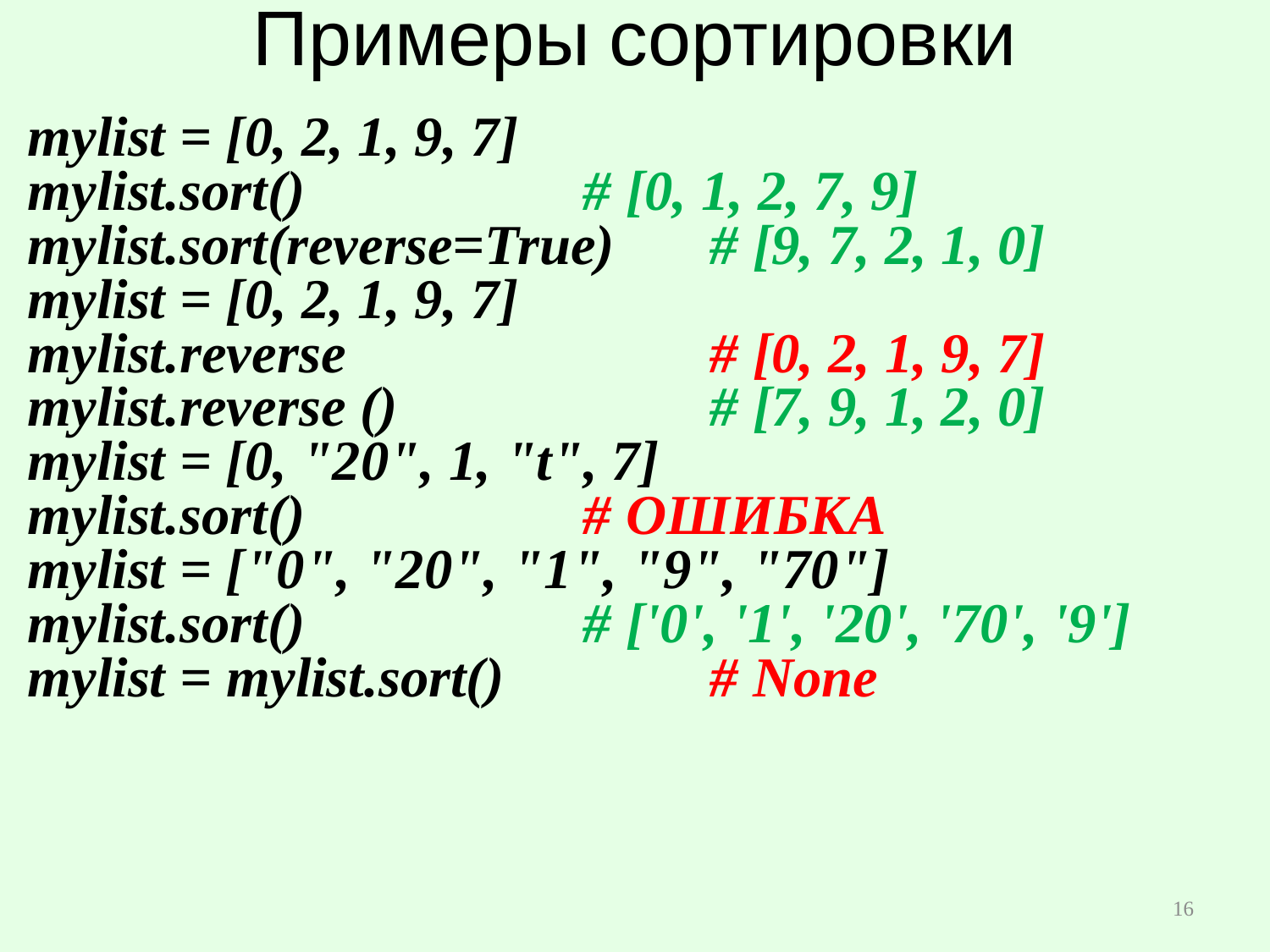

# Примеры сортировки
mylist = [0, 2, 1, 9, 7]
mylist.sort()			# [0, 1, 2, 7, 9]
mylist.sort(reverse=True) 	# [9, 7, 2, 1, 0]
mylist = [0, 2, 1, 9, 7]
mylist.reverse 			# [0, 2, 1, 9, 7]
mylist.reverse ()			# [7, 9, 1, 2, 0]
mylist = [0, "20", 1, "t", 7]
mylist.sort()	 		# ОШИБКА
mylist = ["0", "20", "1", "9", "70"]
mylist.sort()			# ['0', '1', '20', '70', '9']
mylist = mylist.sort() 		# None

16